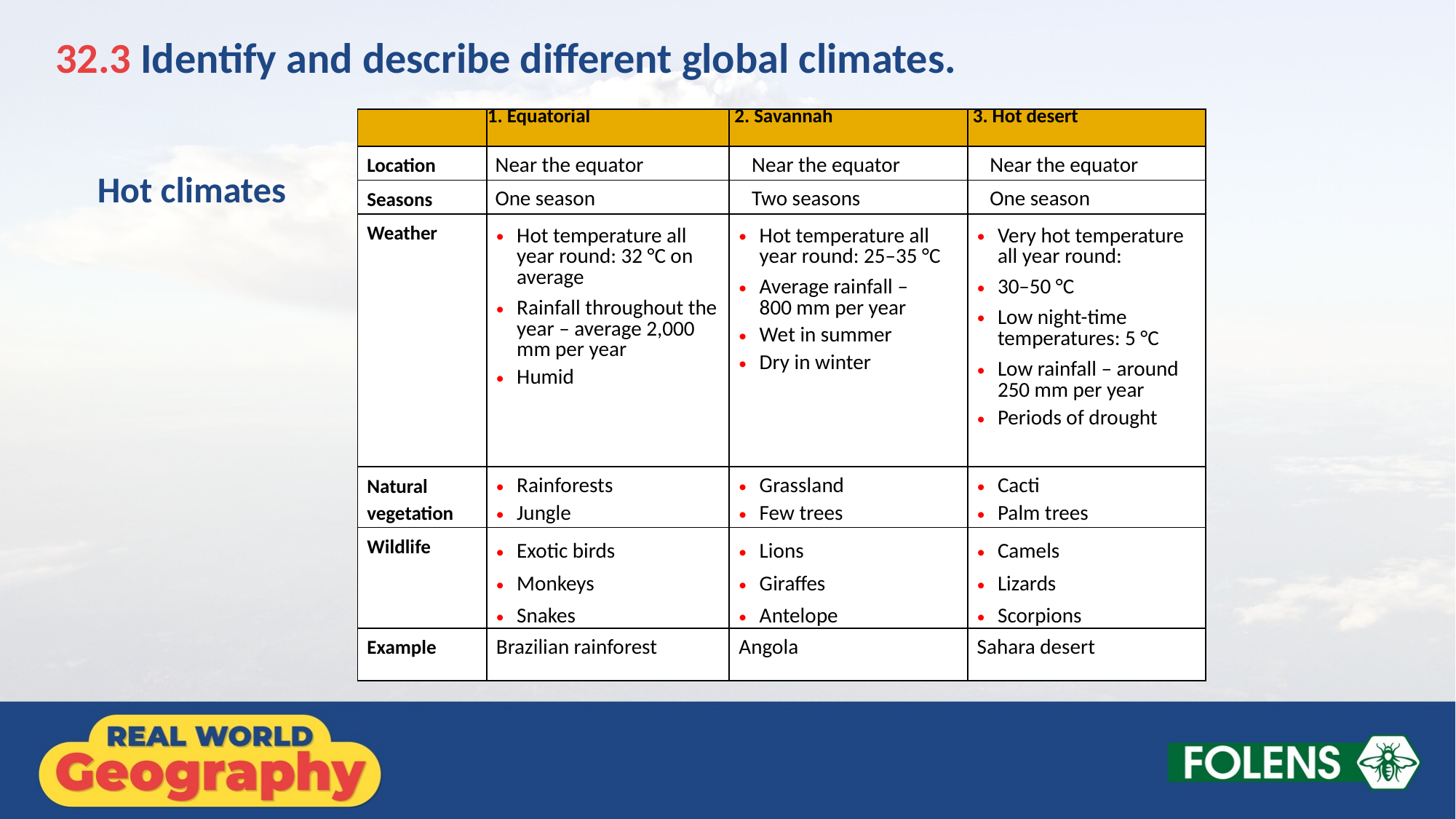

32.3 Identify and describe different global climates.
|  | 1. Equatorial | 2. Savannah | 3. Hot desert |
| --- | --- | --- | --- |
| Location | Near the equator | Near the equator | Near the equator |
| Seasons | One season | Two seasons | One season |
| Weather | Hot temperature all year round: 32 °C on average Rainfall throughout the year – average 2,000 mm per year Humid | Hot temperature all year round: 25–35 °C Average rainfall – 800 mm per year Wet in summer Dry in winter | Very hot temperature all year round: 30–50 °C Low night-time temperatures: 5 °C Low rainfall – around 250 mm per year Periods of drought |
| Natural vegetation | Rainforests Jungle | Grassland Few trees | Cacti Palm trees |
| Wildlife | Exotic birds Monkeys Snakes | Lions Giraffes Antelope | Camels Lizards Scorpions |
| Example | Brazilian rainforest | Angola | Sahara desert |
Hot climates